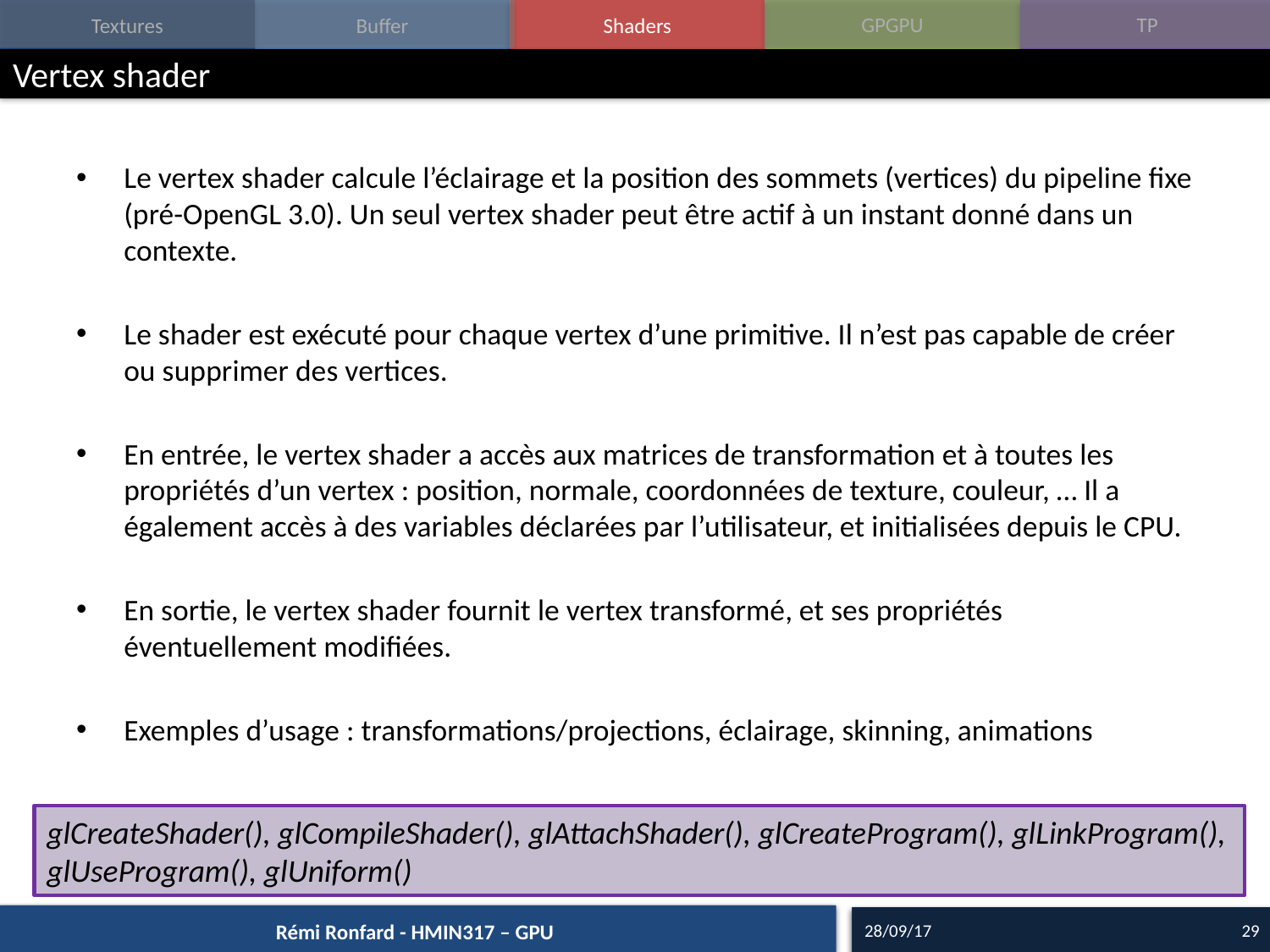

# Vertex shader
Le vertex shader calcule l’éclairage et la position des sommets (vertices) du pipeline fixe (pré-OpenGL 3.0). Un seul vertex shader peut être actif à un instant donné dans un contexte.

Le shader est exécuté pour chaque vertex d’une primitive. Il n’est pas capable de créer ou supprimer des vertices.

En entrée, le vertex shader a accès aux matrices de transformation et à toutes les propriétés d’un vertex : position, normale, coordonnées de texture, couleur, … Il a également accès à des variables déclarées par l’utilisateur, et initialisées depuis le CPU.

En sortie, le vertex shader fournit le vertex transformé, et ses propriétés éventuellement modifiées.

Exemples d’usage : transformations/projections, éclairage, skinning, animations

glCreateShader(), glCompileShader(), glAttachShader(), glCreateProgram(), glLinkProgram(), glUseProgram(), glUniform()
28/09/17
29
Rémi Ronfard - HMIN317 – GPU